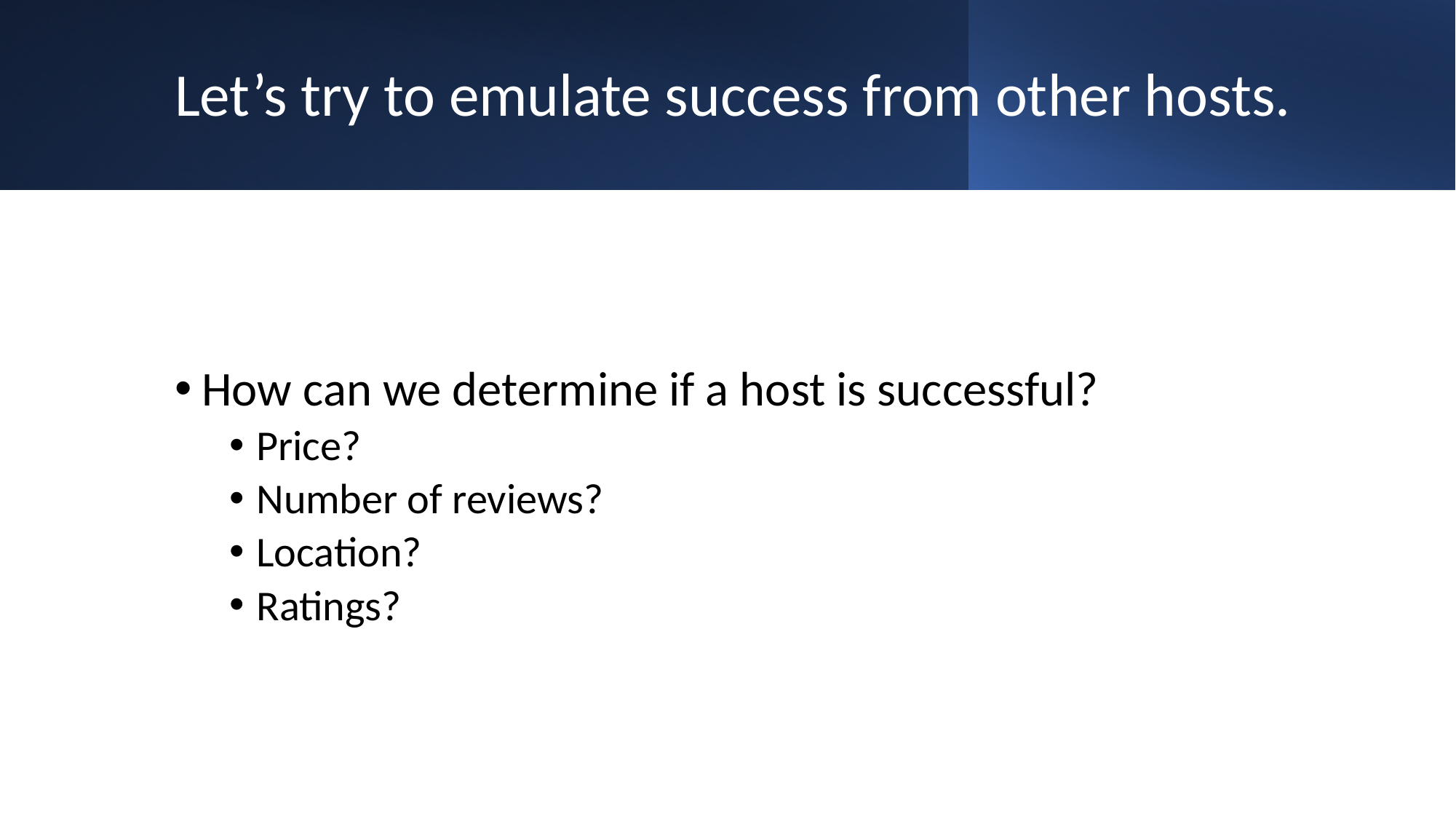

# Let’s try to emulate success from other hosts.
How can we determine if a host is successful?
Price?
Number of reviews?
Location?
Ratings?